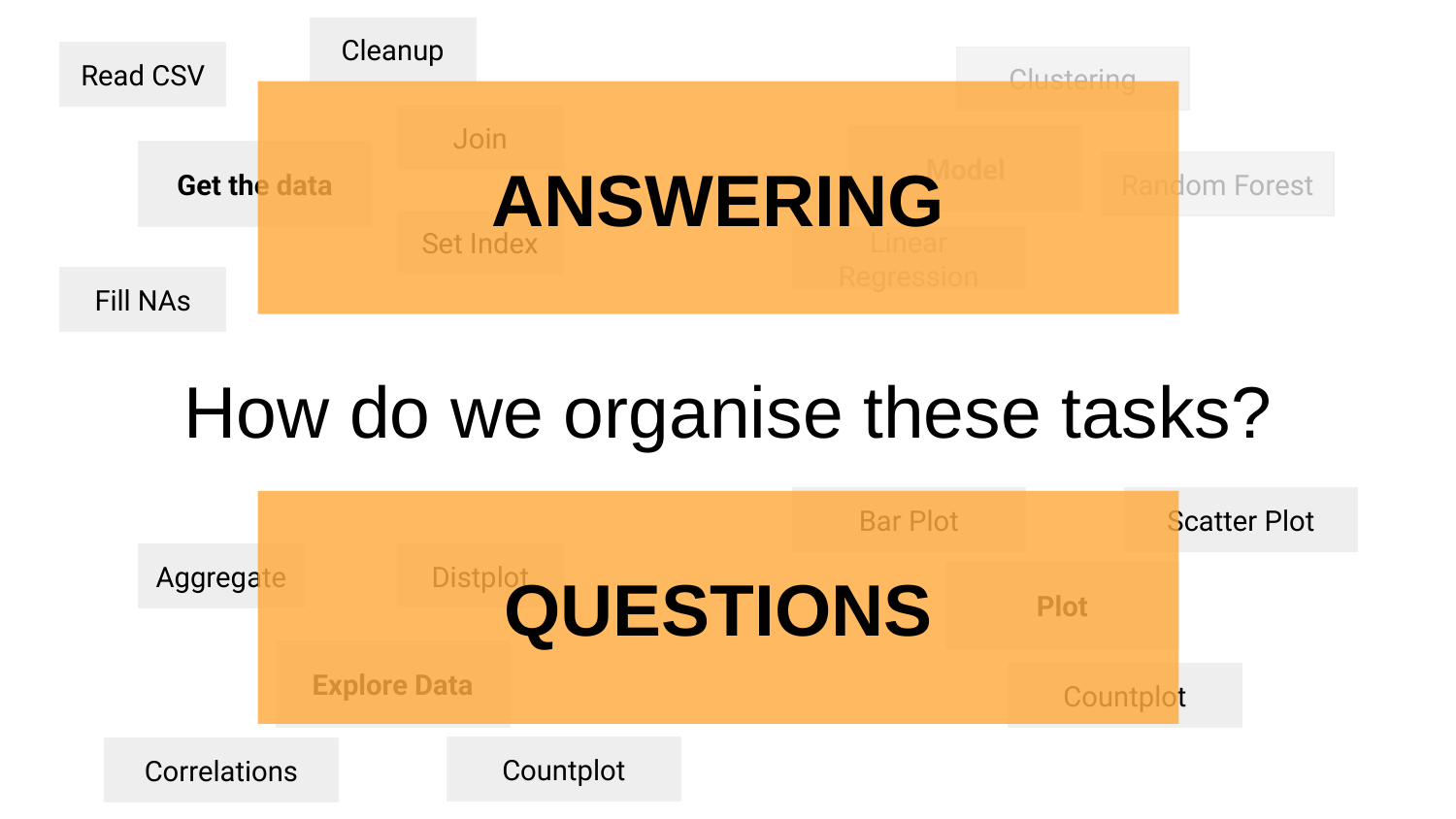

Cleanup
Read CSV
Clustering
ANSWERING
Join
Model
Get the data
Random Forest
Set Index
Linear Regression
Fill NAs
# How do we organise these tasks?
Bar Plot
Scatter Plot
QUESTIONS
Aggregate
Distplot
Plot
Explore Data
Countplot
Countplot
Correlations